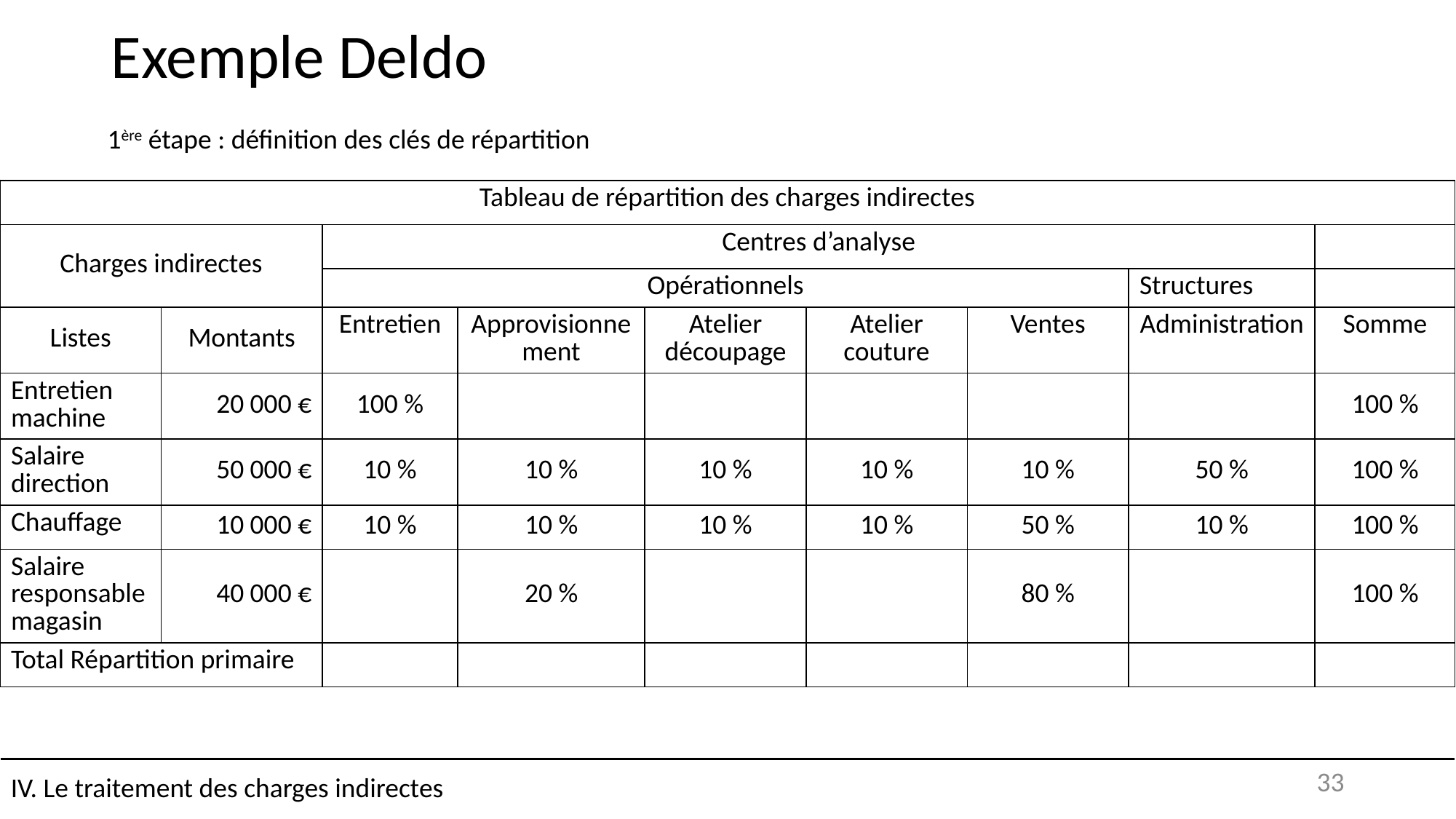

# Exemple Deldo
1ère étape : définition des clés de répartition
| Tableau de répartition des charges indirectes |  |  |  |  |  |  |  |  |
| --- | --- | --- | --- | --- | --- | --- | --- | --- |
| Charges indirectes |  | Centres d’analyse |  |  |  |  |  |  |
|  |  | Opérationnels |  |  |  |  | Structures |  |
| Listes | Montants | Entretien | Approvisionnement | Atelier découpage | Atelier couture | Ventes | Administration | Somme |
| Entretien machine | 20 000 € | 100 % |  |  |  |  |  | 100 % |
| Salaire direction | 50 000 € | 10 % | 10 % | 10 % | 10 % | 10 % | 50 % | 100 % |
| Chauffage | 10 000 € | 10 % | 10 % | 10 % | 10 % | 50 % | 10 % | 100 % |
| Salaire responsable magasin | 40 000 € |  | 20 % |  |  | 80 % |  | 100 % |
| Total Répartition primaire |  |  |  |  |  |  |  |  |
IV. Le traitement des charges indirectes
33